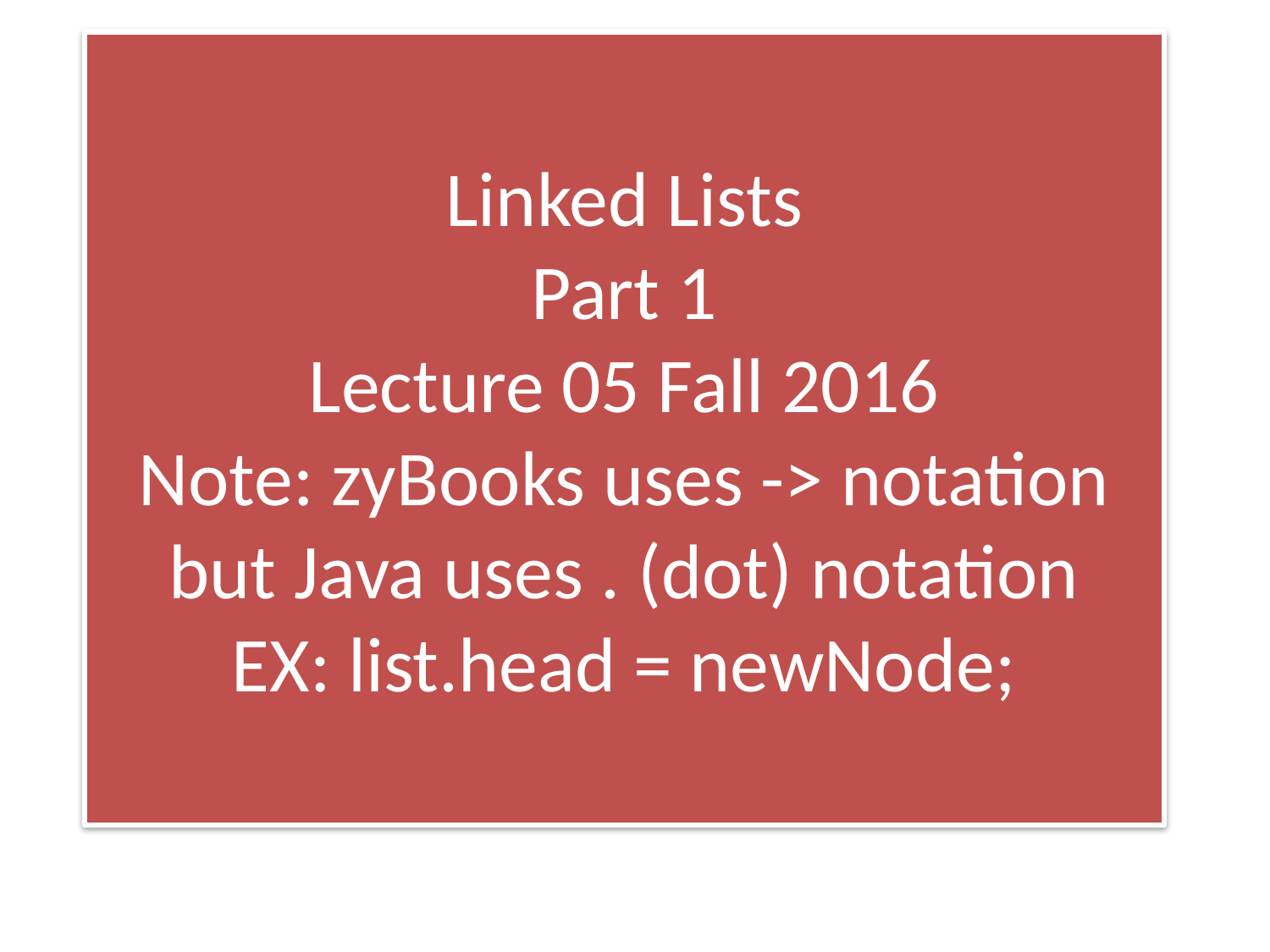

# Linked Lists Part 1 Lecture 05 Fall 2016 Note: zyBooks uses -> notation but Java uses . (dot) notation EX: list.head = newNode;